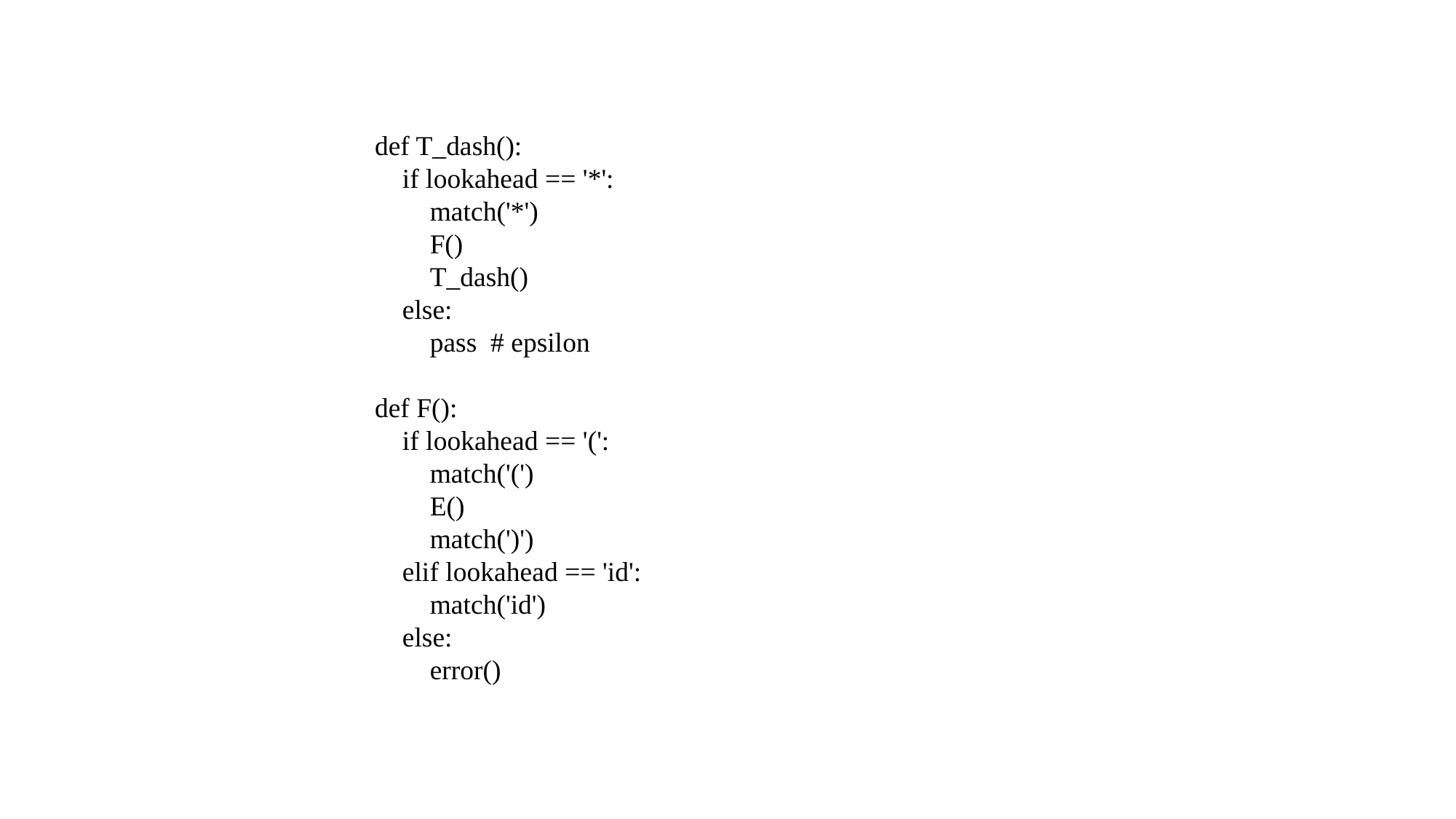

def T_dash():
    if lookahead == '*':
        match('*')
        F()
        T_dash()
    else:
        pass  # epsilon

def F():
    if lookahead == '(':
        match('(')
        E()
        match(')')
    elif lookahead == 'id':
        match('id')
    else:
        error()